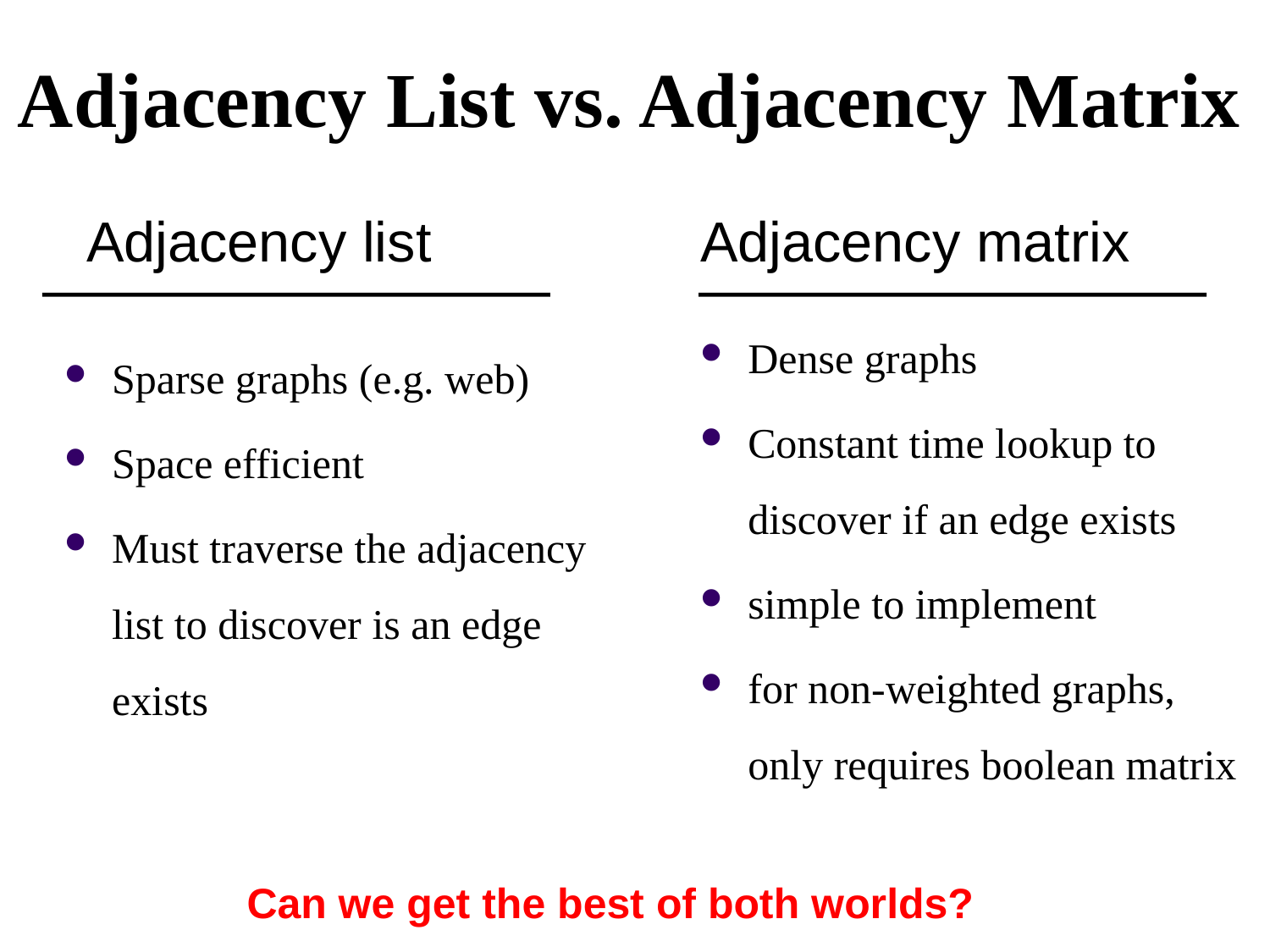

# Adjacency List vs. Adjacency Matrix
Adjacency list
Adjacency matrix

Dense graphs
Constant time lookup to discover if an edge exists
simple to implement
for non-weighted graphs, only requires boolean matrix
Sparse graphs (e.g. web)
Space efficient
Must traverse the adjacency list to discover is an edge exists
Can we get the best of both worlds?